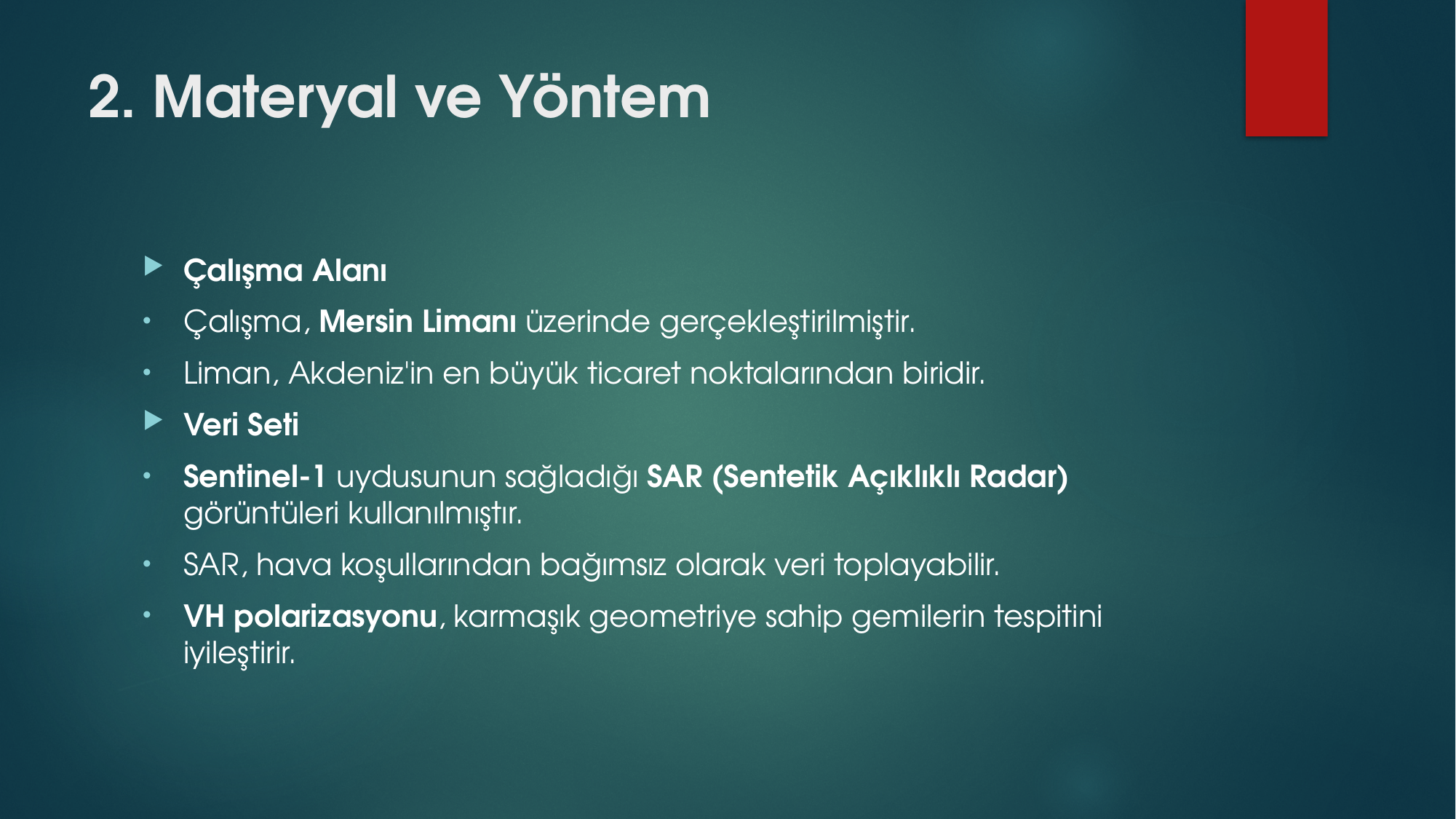

# 2. Materyal ve Yöntem
Çalışma Alanı
Çalışma, Mersin Limanı üzerinde gerçekleştirilmiştir.
Liman, Akdeniz'in en büyük ticaret noktalarından biridir.
Veri Seti
Sentinel-1 uydusunun sağladığı SAR (Sentetik Açıklıklı Radar) görüntüleri kullanılmıştır.
SAR, hava koşullarından bağımsız olarak veri toplayabilir.
VH polarizasyonu, karmaşık geometriye sahip gemilerin tespitini iyileştirir.